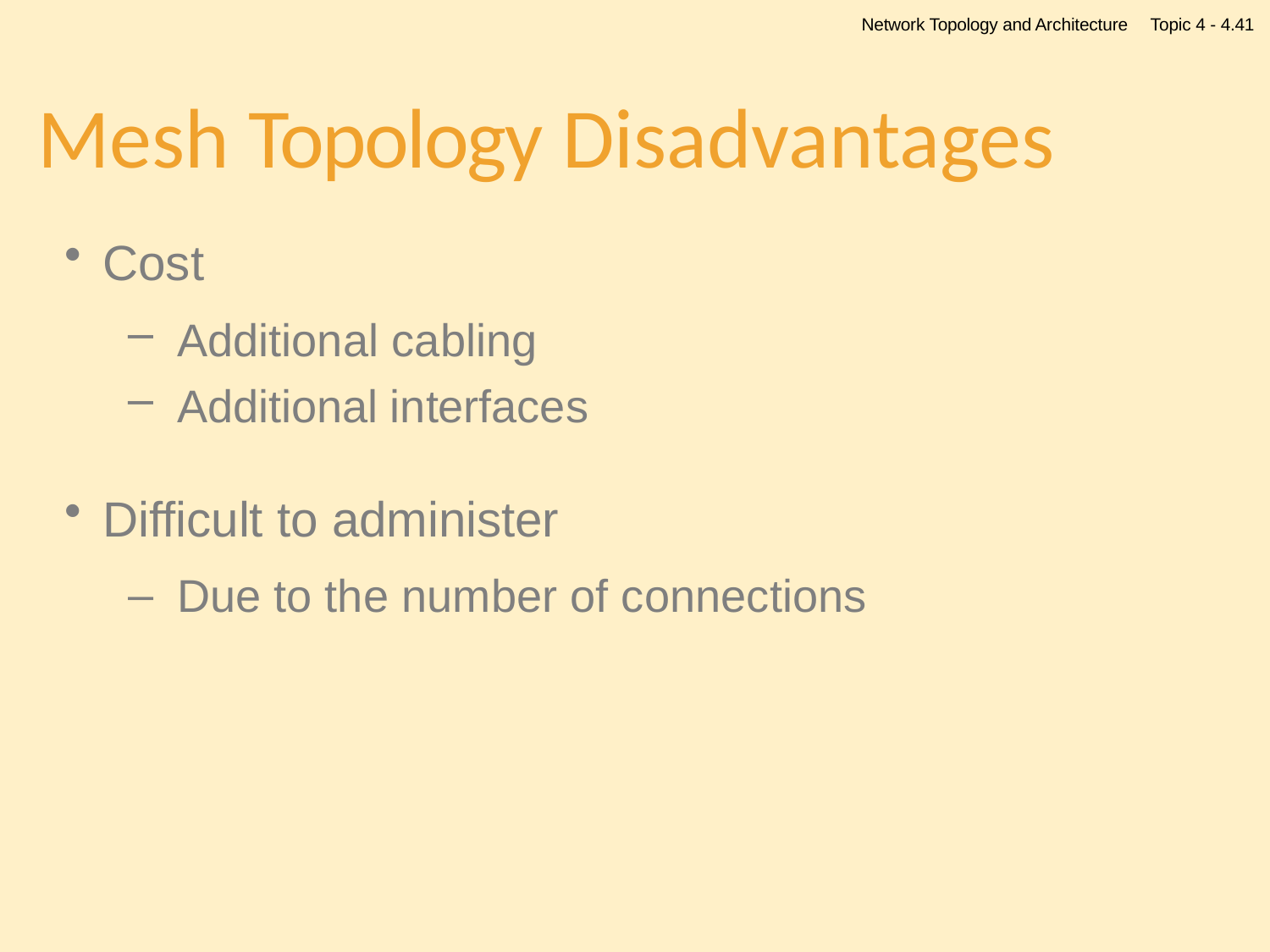

Network Topology and Architecture
Topic 4 - 4.41
# Mesh Topology Disadvantages
Cost
Additional cabling
Additional interfaces

Difficult to administer
Due to the number of connections